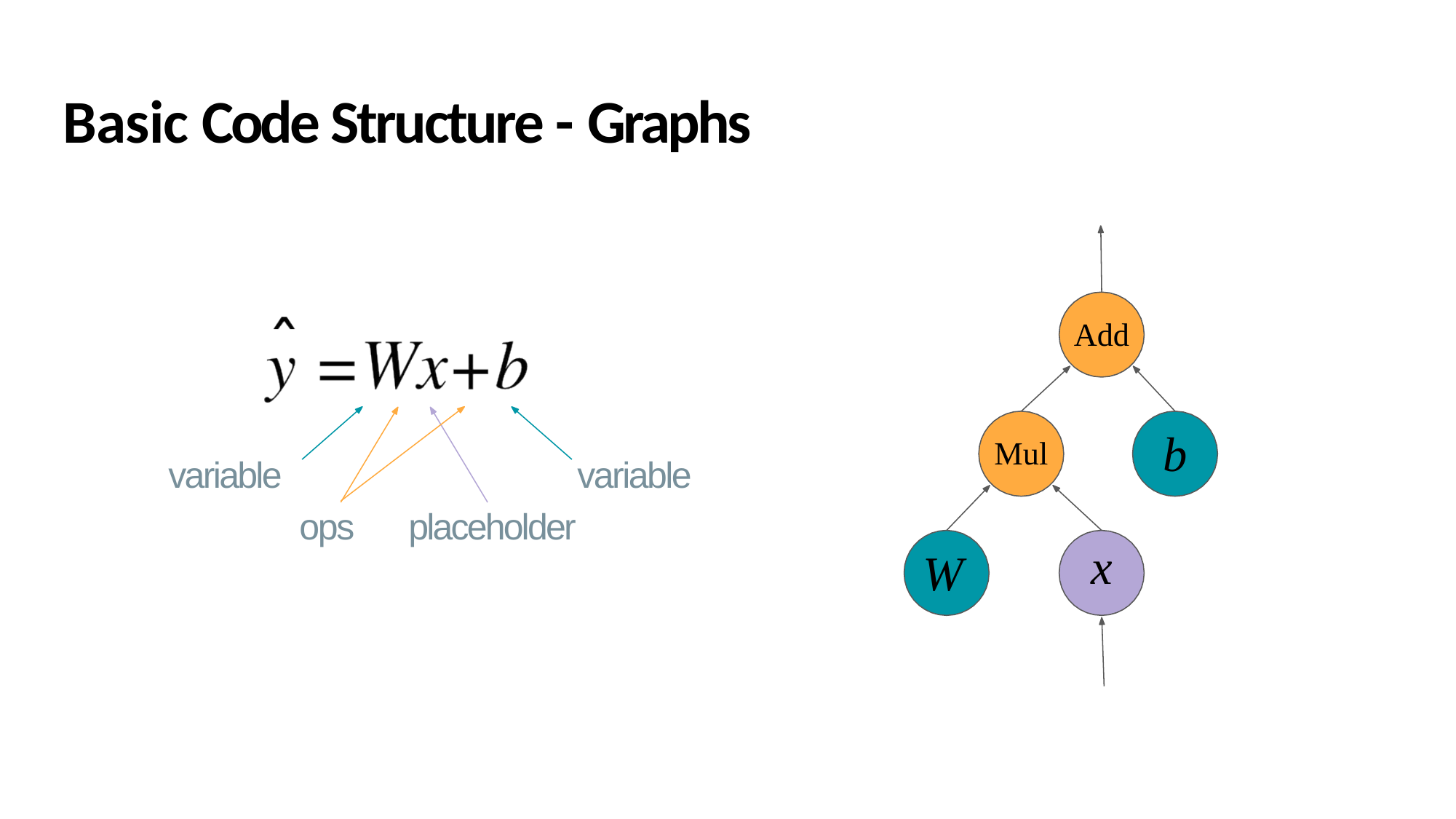

# Basic Code Structure - Graphs

Add

b
Mul
variable  ops	placeholder
variable

x
W